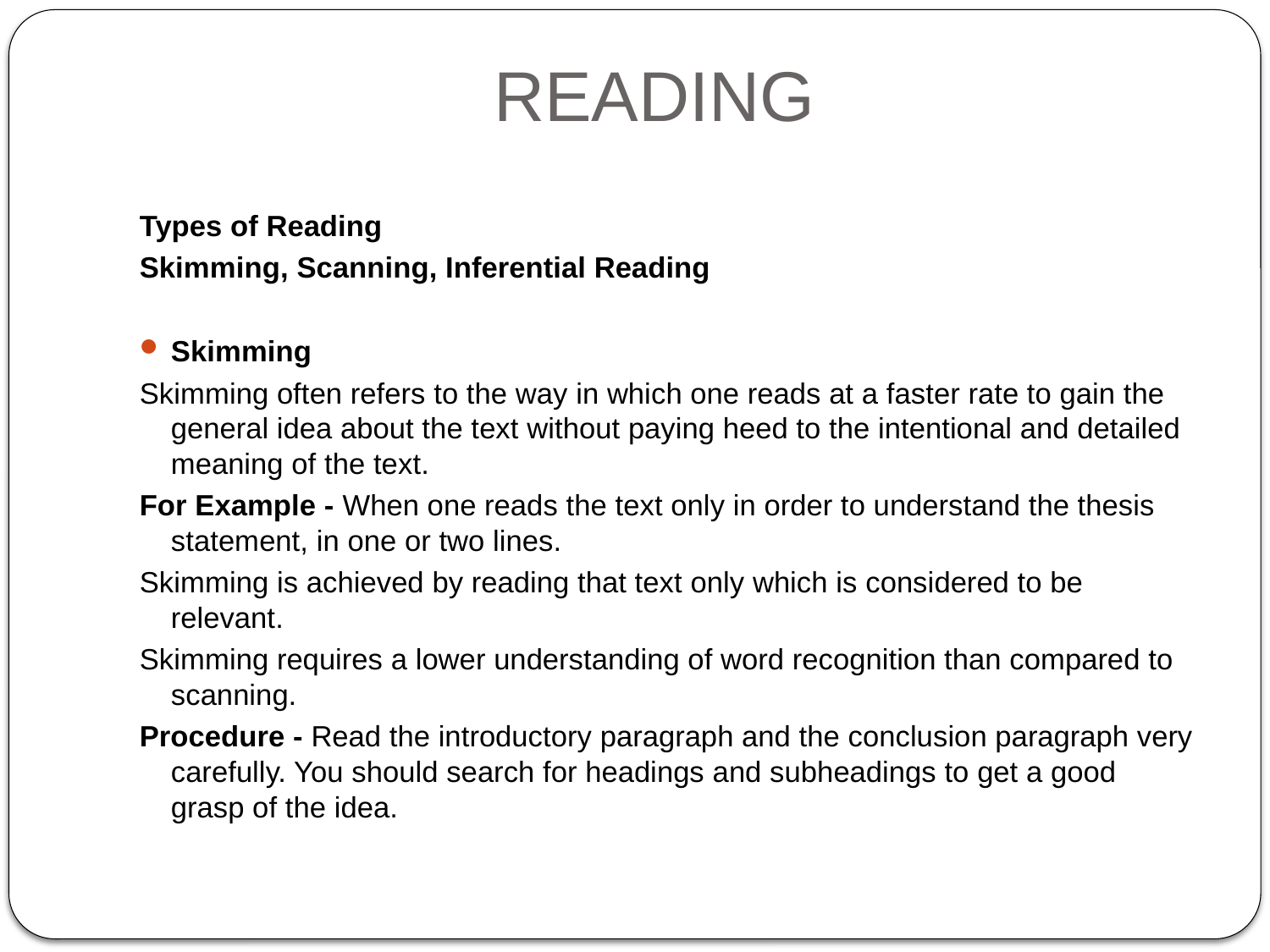

# READING
Types of Reading
Skimming, Scanning, Inferential Reading

Skimming
Skimming often refers to the way in which one reads at a faster rate to gain the general idea about the text without paying heed to the intentional and detailed meaning of the text.
For Example - When one reads the text only in order to understand the thesis statement, in one or two lines.
Skimming is achieved by reading that text only which is considered to be relevant.
Skimming requires a lower understanding of word recognition than compared to scanning.
Procedure - Read the introductory paragraph and the conclusion paragraph very carefully. You should search for headings and subheadings to get a good grasp of the idea.